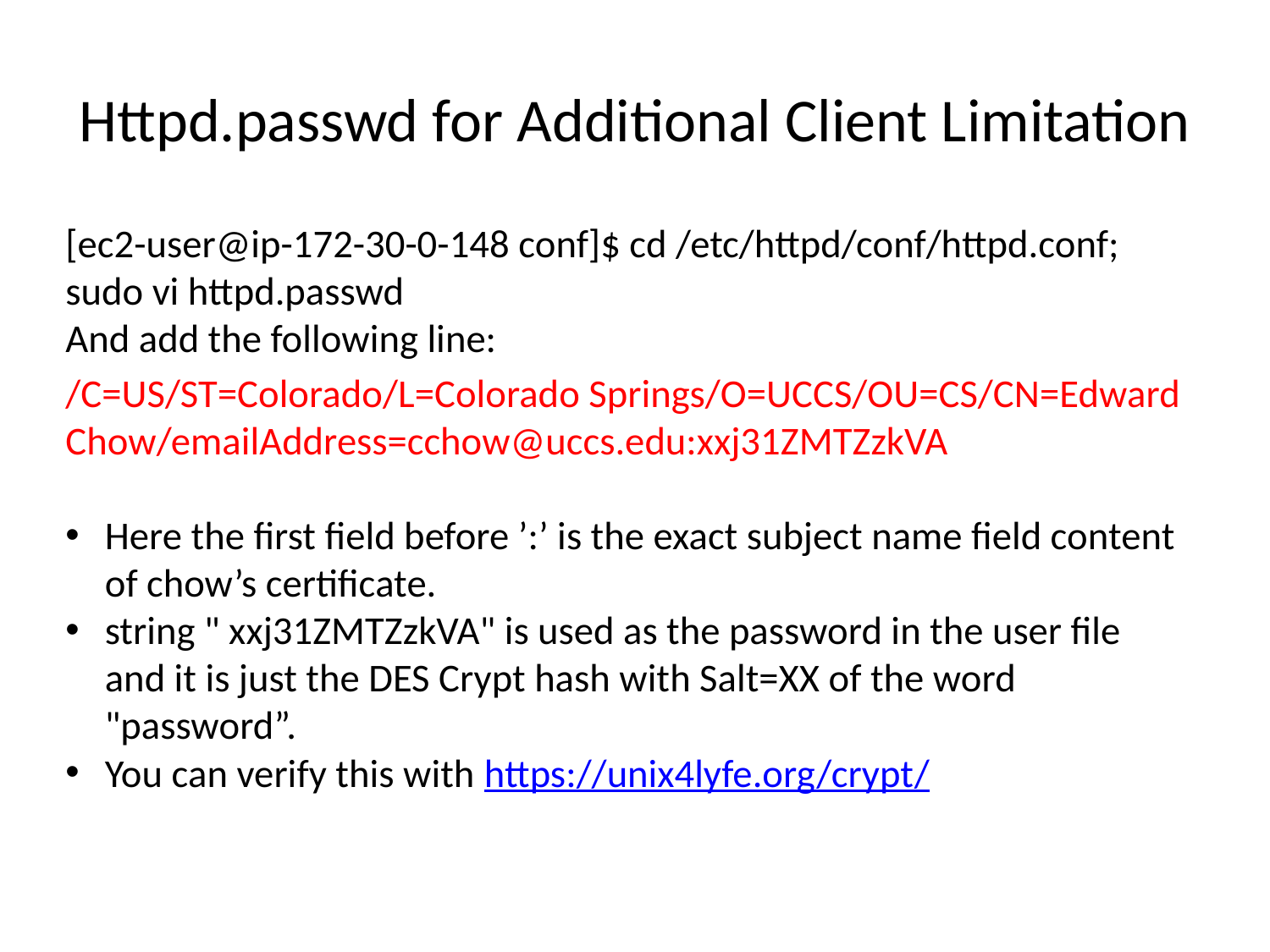

# Httpd.passwd for Additional Client Limitation
[ec2-user@ip-172-30-0-148 conf]$ cd /etc/httpd/conf/httpd.conf; sudo vi httpd.passwd
And add the following line:
/C=US/ST=Colorado/L=Colorado Springs/O=UCCS/OU=CS/CN=Edward Chow/emailAddress=cchow@uccs.edu:xxj31ZMTZzkVA
Here the first field before ’:’ is the exact subject name field content of chow’s certificate.
string " xxj31ZMTZzkVA" is used as the password in the user file and it is just the DES Crypt hash with Salt=XX of the word "password”.
You can verify this with https://unix4lyfe.org/crypt/